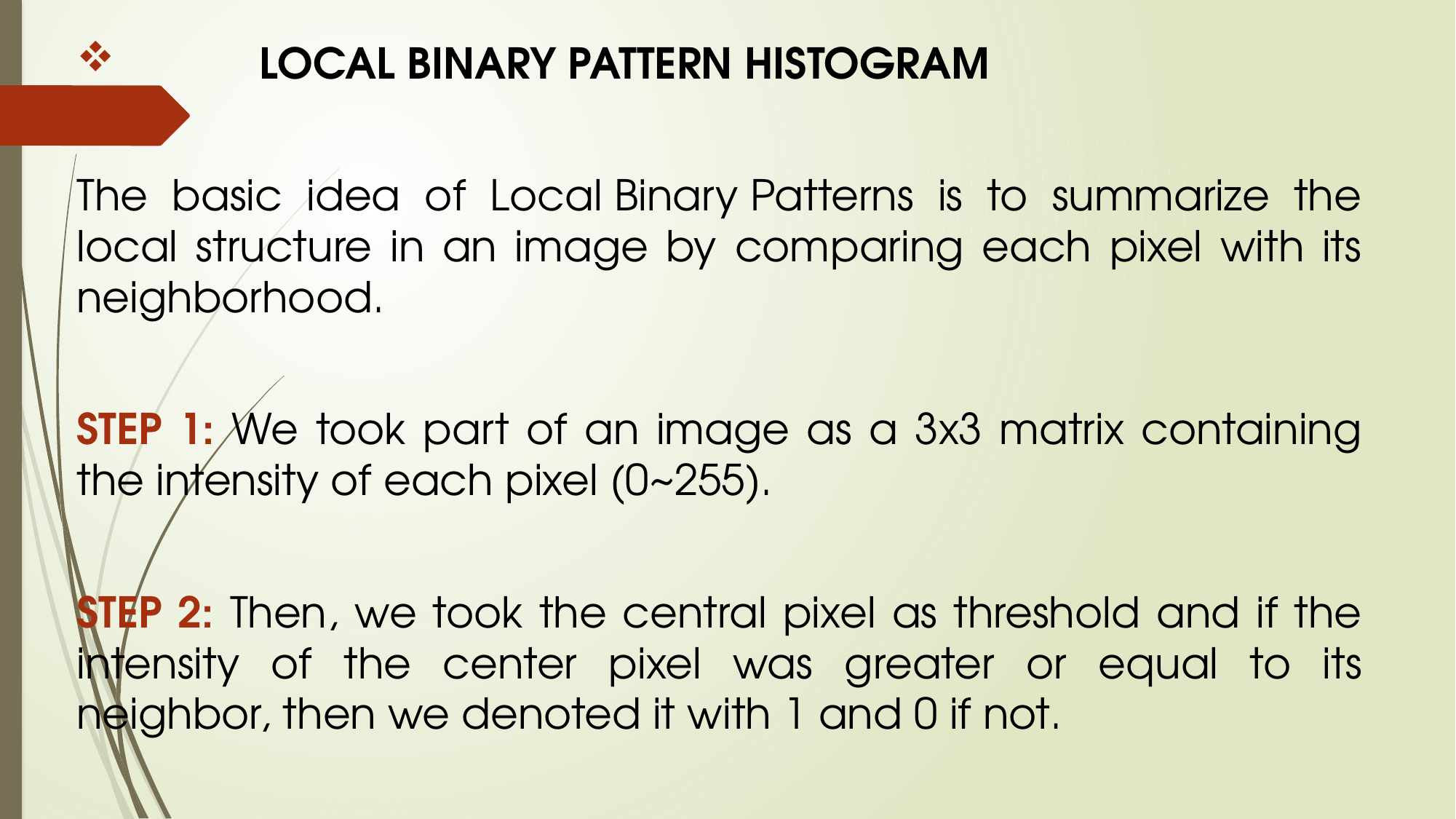

LOCAL BINARY PATTERN HISTOGRAM

The basic idea of Local Binary Patterns is to summarize the local structure in an image by comparing each pixel with its neighborhood.

STEP 1: We took part of an image as a 3x3 matrix containing the intensity of each pixel (0~255).

STEP 2: Then, we took the central pixel as threshold and if the intensity of the center pixel was greater or equal to its neighbor, then we denoted it with 1 and 0 if not.

#